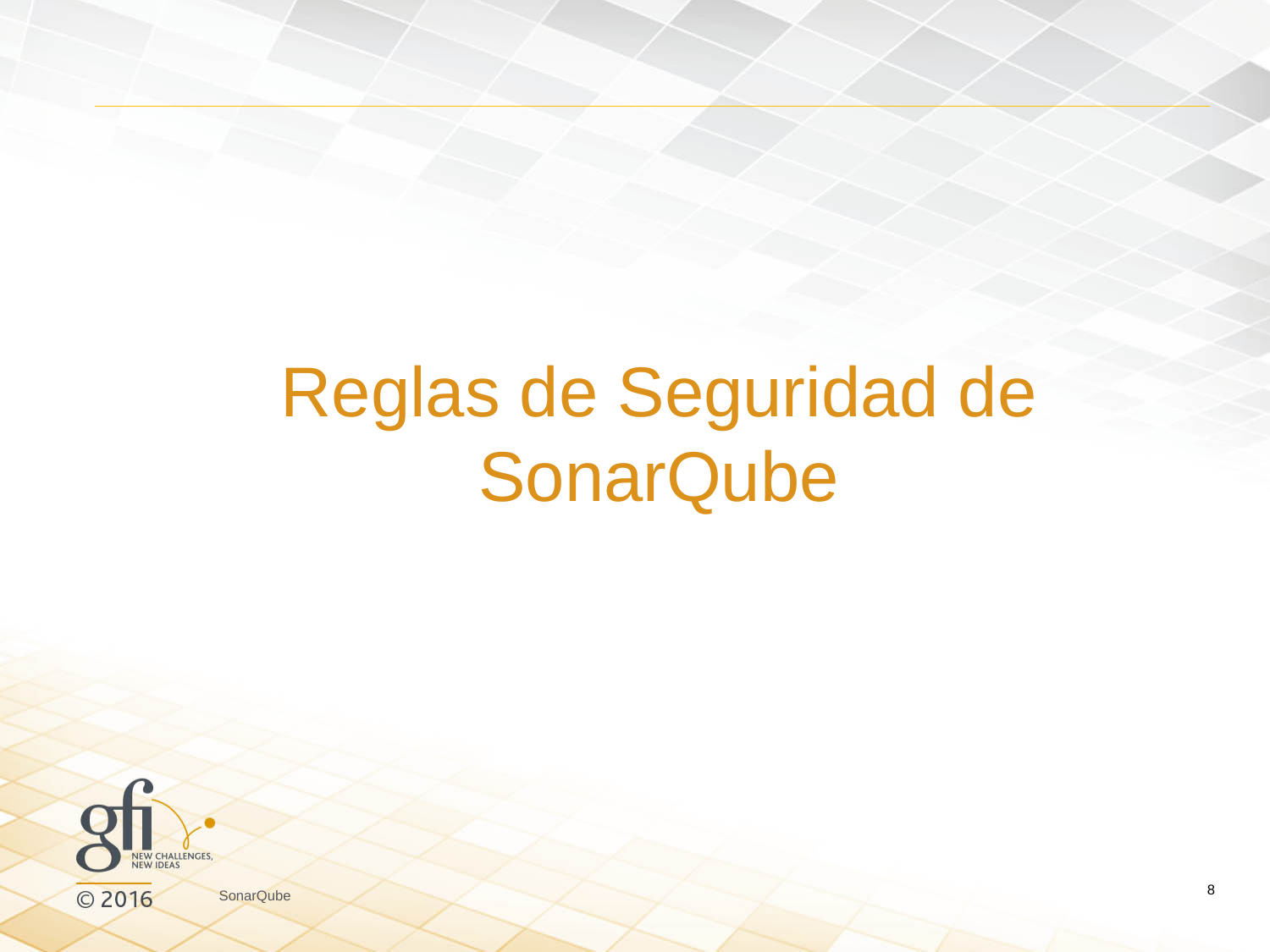

Reglas de Seguridad de SonarQube
8
SonarQube